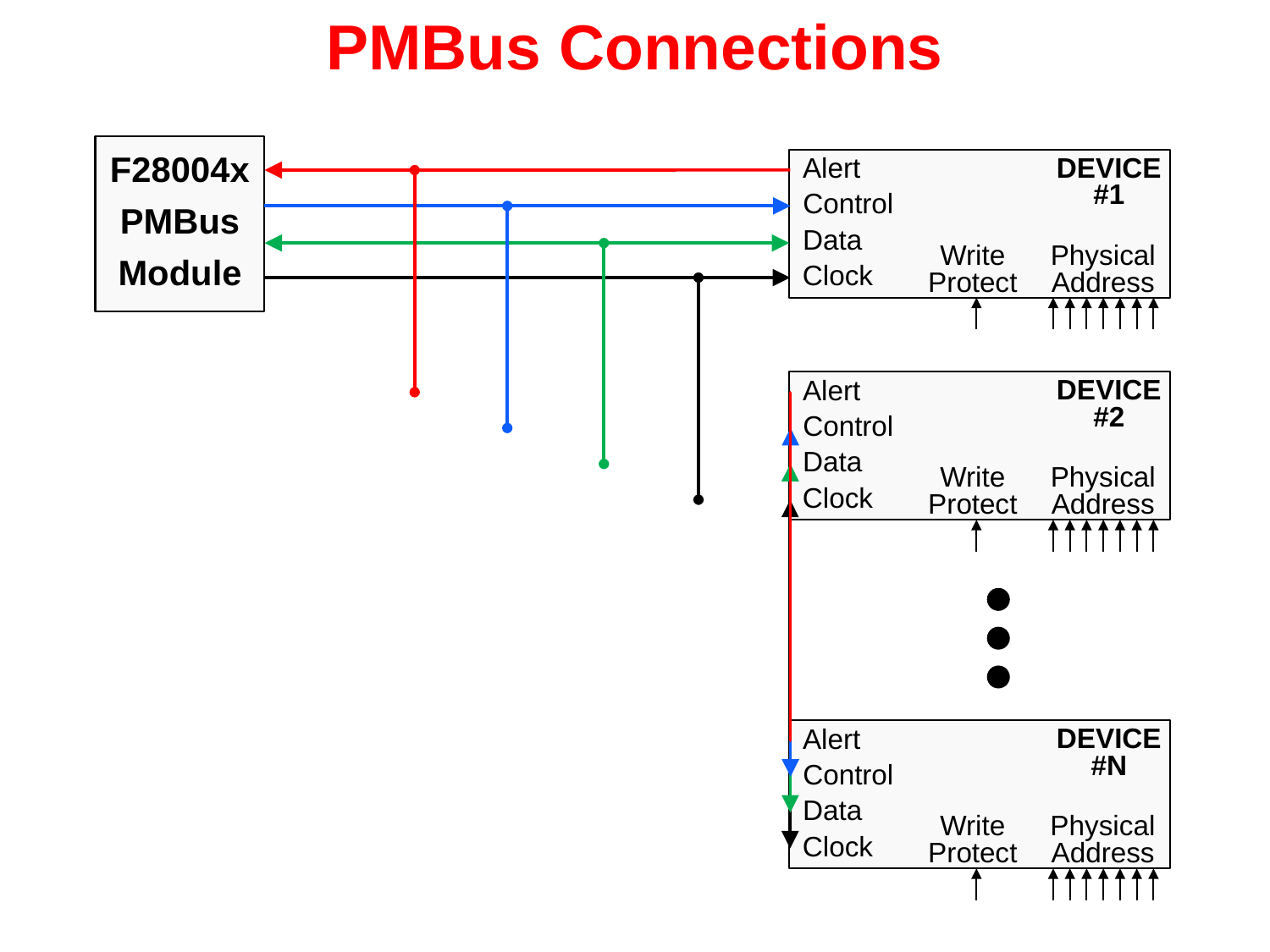

# PMBus Connections
F28004x
PMBus
Module
DEVICE
#1

Alert
Control
Data
Write
Protect
Physical
Address
Clock
DEVICE
#2

Alert
Control
Data
Write
Protect
Physical
Address
Clock

DEVICE
#N

Alert
Control
Data
Physical
Address
Write
Protect
Clock